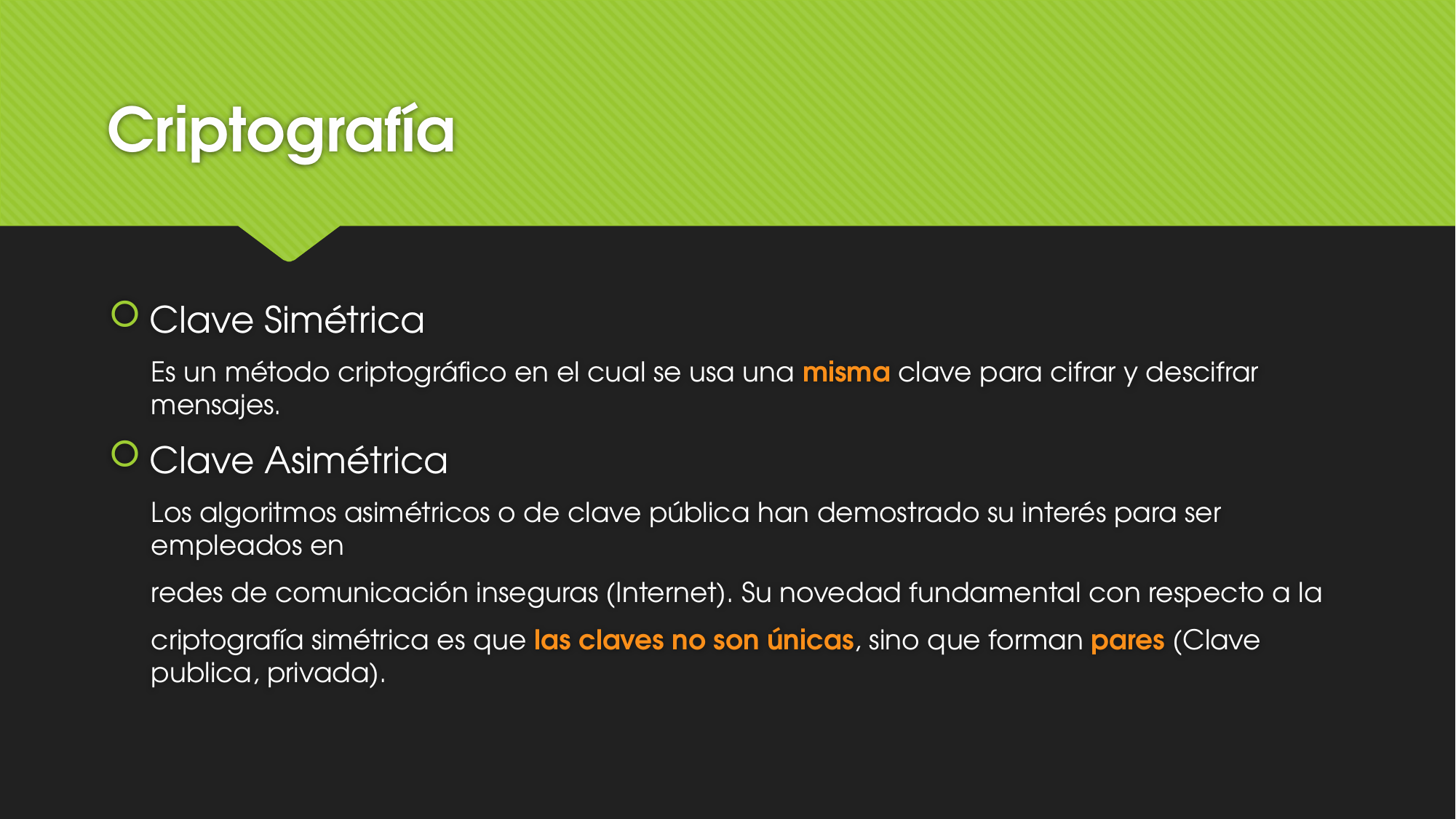

# Criptografía
Clave Simétrica
Es un método criptográfico en el cual se usa una misma clave para cifrar y descifrar mensajes.
Clave Asimétrica
Los algoritmos asimétricos o de clave pública han demostrado su interés para ser empleados en
redes de comunicación inseguras (Internet). Su novedad fundamental con respecto a la
criptografía simétrica es que las claves no son únicas, sino que forman pares (Clave publica, privada).